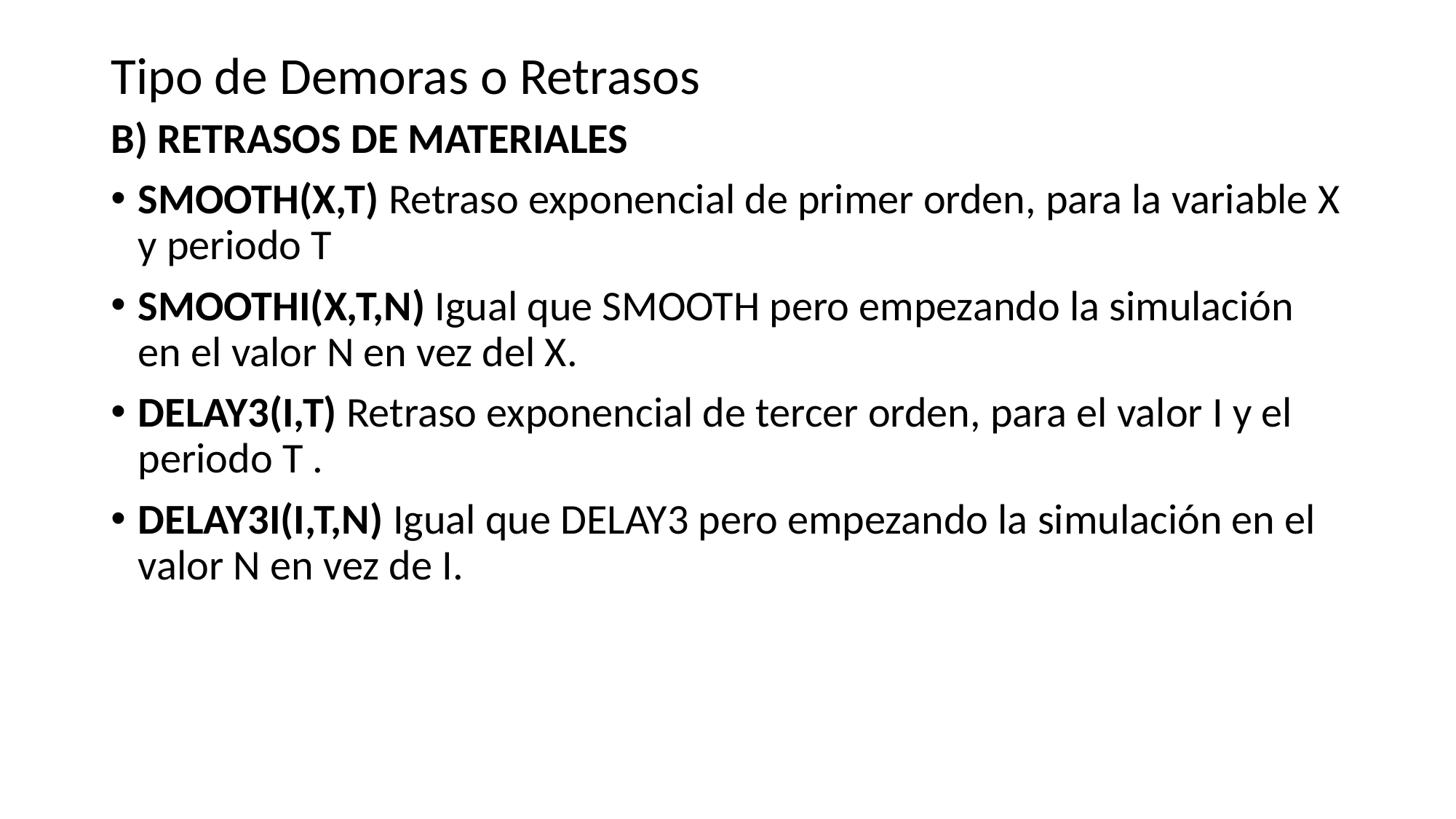

# Tipo de Demoras o Retrasos
B) RETRASOS DE MATERIALES
SMOOTH(X,T) Retraso exponencial de primer orden, para la variable X y periodo T
SMOOTHI(X,T,N) Igual que SMOOTH pero empezando la simulación en el valor N en vez del X.
DELAY3(I,T) Retraso exponencial de tercer orden, para el valor I y el periodo T .
DELAY3I(I,T,N) Igual que DELAY3 pero empezando la simulación en el valor N en vez de I.